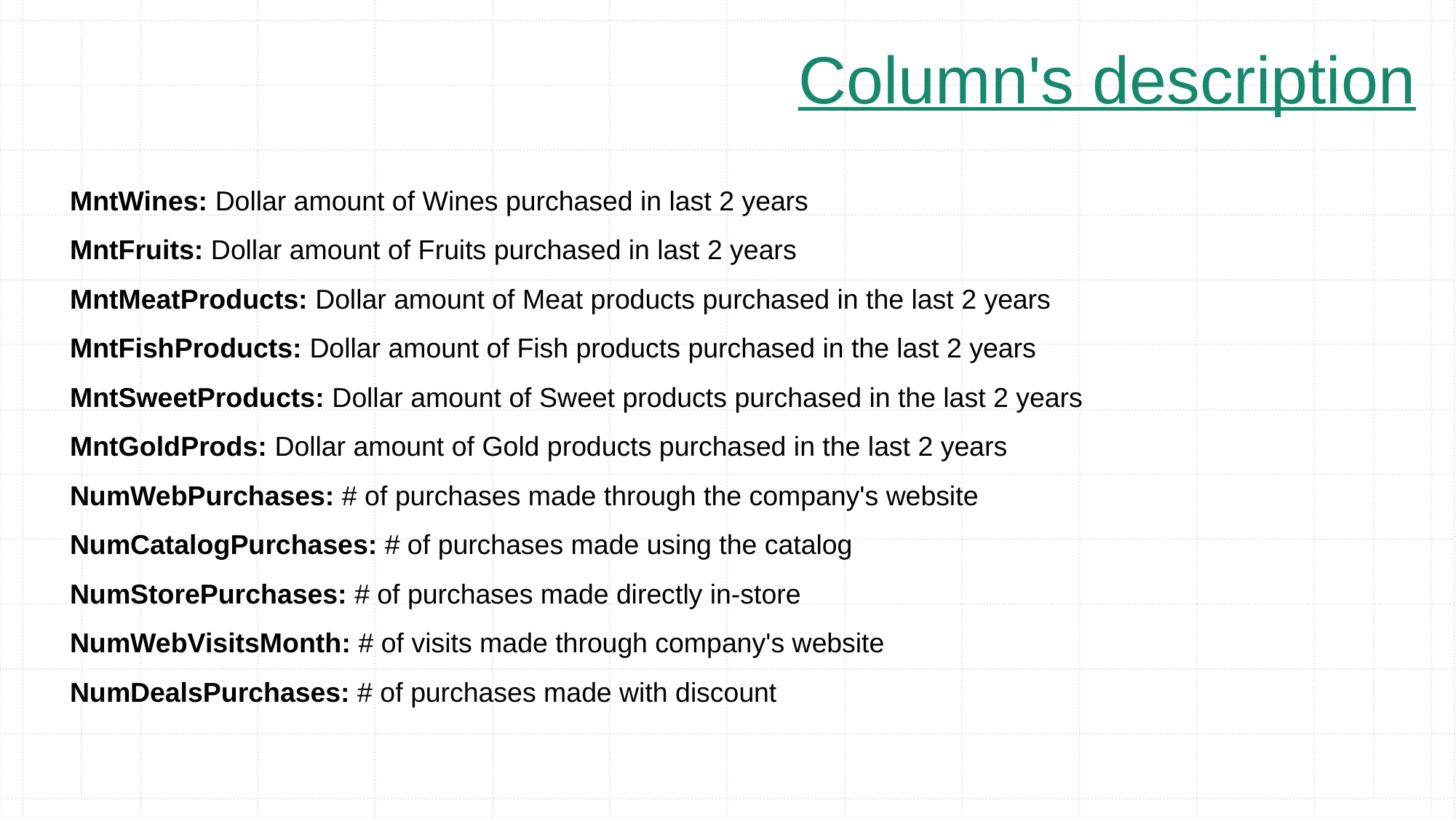

Column's description
MntWines: Dollar amount of Wines purchased in last 2 years
MntFruits: Dollar amount of Fruits purchased in last 2 years
MntMeatProducts: Dollar amount of Meat products purchased in the last 2 years
MntFishProducts: Dollar amount of Fish products purchased in the last 2 years
MntSweetProducts: Dollar amount of Sweet products purchased in the last 2 years
MntGoldProds: Dollar amount of Gold products purchased in the last 2 years
NumWebPurchases: # of purchases made through the company's website
NumCatalogPurchases: # of purchases made using the catalog
NumStorePurchases: # of purchases made directly in-store
NumWebVisitsMonth: # of visits made through company's website
NumDealsPurchases: # of purchases made with discount